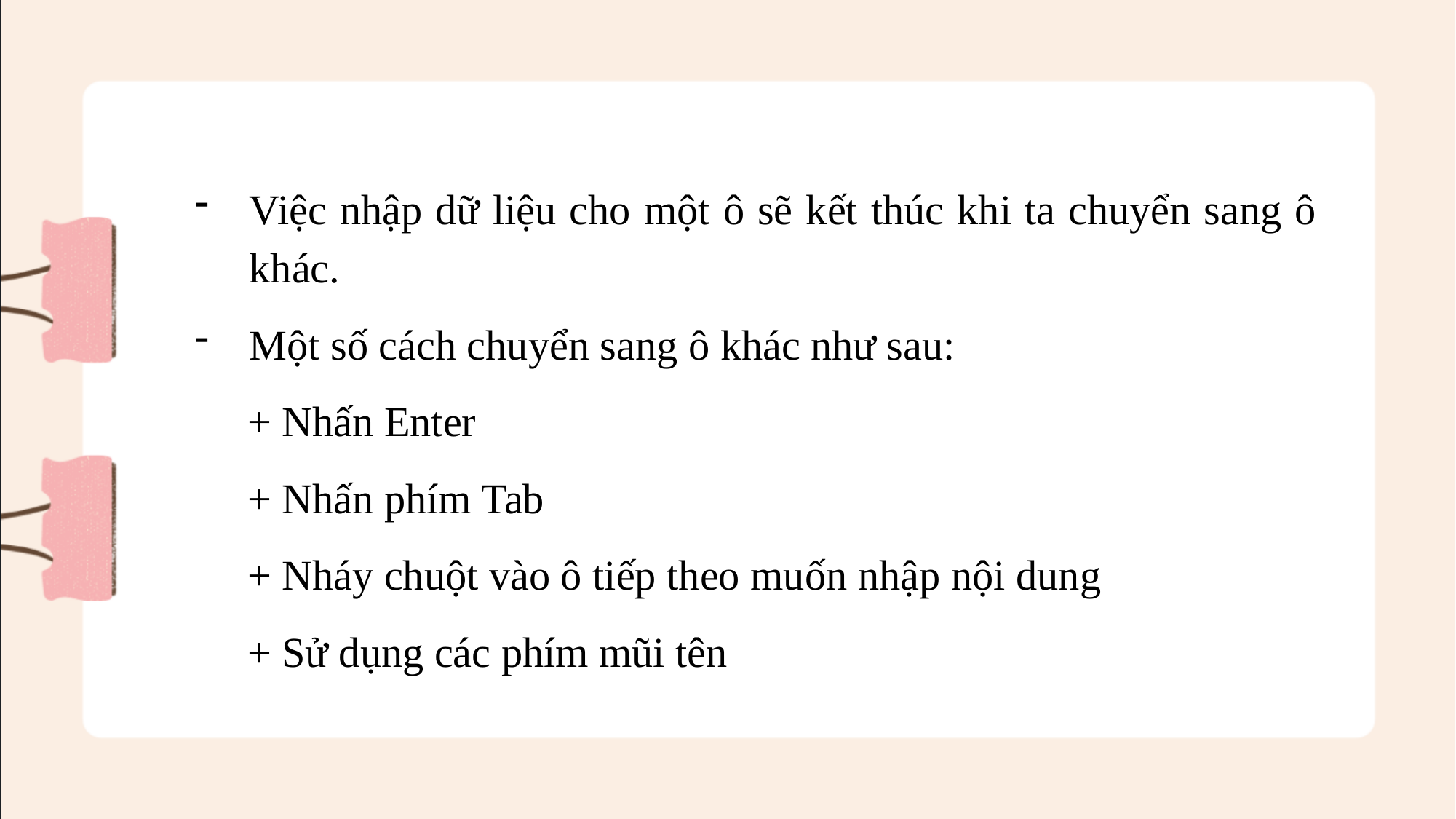

Việc nhập dữ liệu cho một ô sẽ kết thúc khi ta chuyển sang ô khác.
Một số cách chuyển sang ô khác như sau:
     + Nhấn Enter
     + Nhấn phím Tab
     + Nháy chuột vào ô tiếp theo muốn nhập nội dung
     + Sử dụng các phím mũi tên